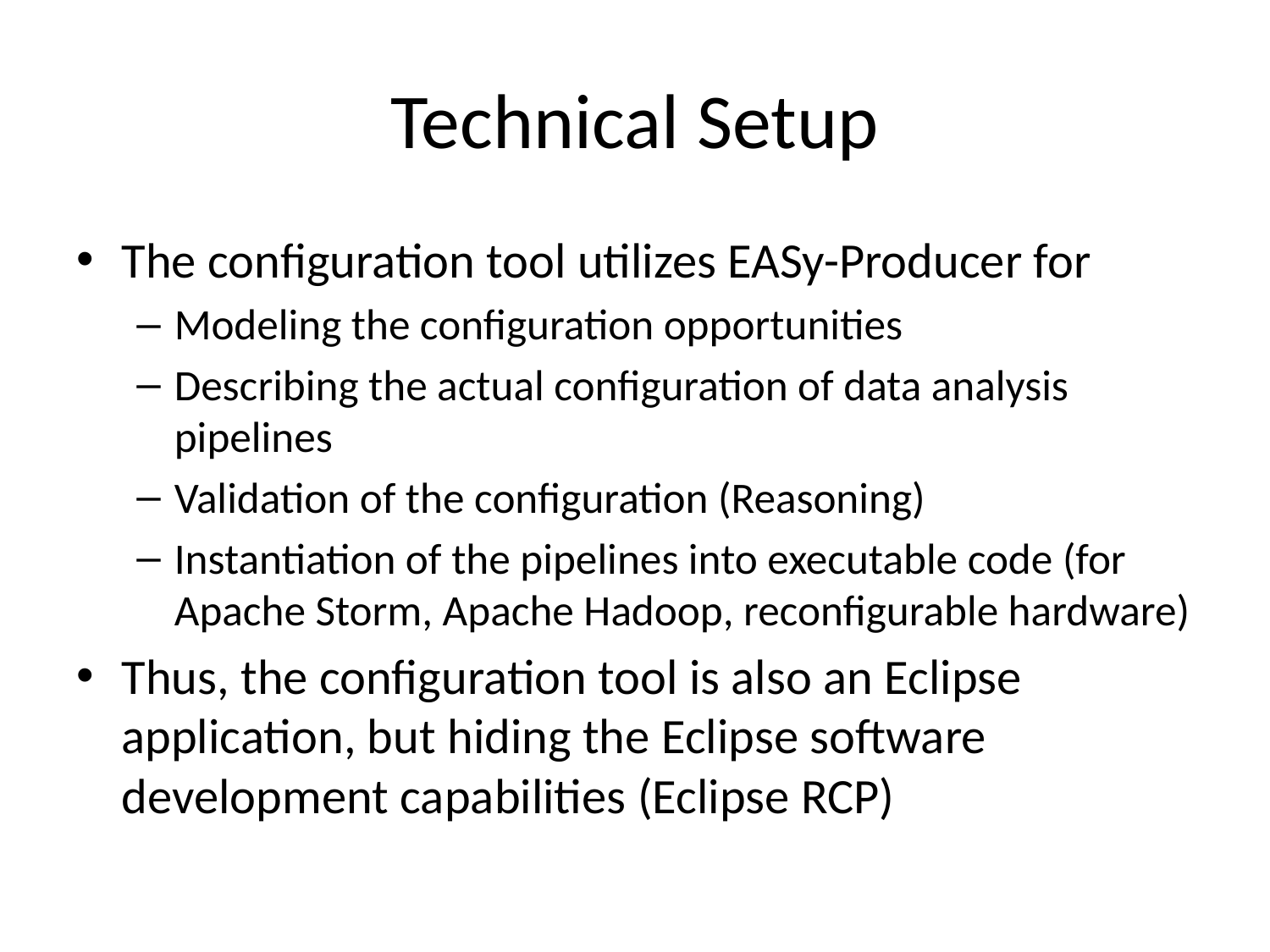

# Technical Setup
The configuration tool utilizes EASy-Producer for
Modeling the configuration opportunities
Describing the actual configuration of data analysis pipelines
Validation of the configuration (Reasoning)
Instantiation of the pipelines into executable code (for Apache Storm, Apache Hadoop, reconfigurable hardware)
Thus, the configuration tool is also an Eclipse application, but hiding the Eclipse software development capabilities (Eclipse RCP)